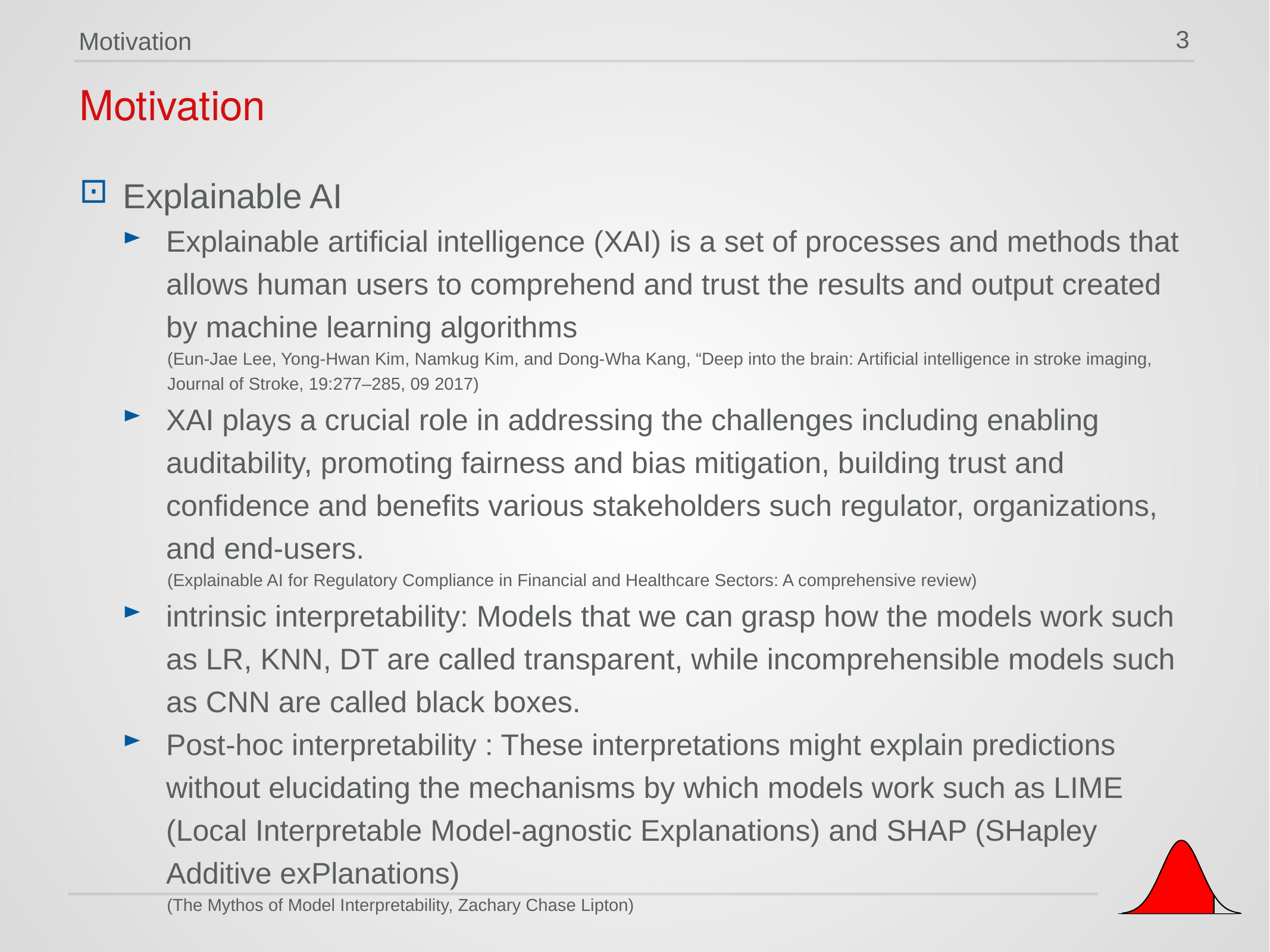

Motivation
3
Motivation
Explainable AI
Explainable artificial intelligence (XAI) is a set of processes and methods that allows human users to comprehend and trust the results and output created by machine learning algorithms
(Eun-Jae Lee, Yong-Hwan Kim, Namkug Kim, and Dong-Wha Kang, “Deep into the brain: Artificial intelligence in stroke imaging, Journal of Stroke, 19:277–285, 09 2017)
XAI plays a crucial role in addressing the challenges including enabling auditability, promoting fairness and bias mitigation, building trust and confidence and benefits various stakeholders such regulator, organizations, and end-users.
(Explainable AI for Regulatory Compliance in Financial and Healthcare Sectors: A comprehensive review)
intrinsic interpretability: Models that we can grasp how the models work such as LR, KNN, DT are called transparent, while incomprehensible models such as CNN are called black boxes.
Post-hoc interpretability : These interpretations might explain predictions without elucidating the mechanisms by which models work such as LIME (Local Interpretable Model-agnostic Explanations) and SHAP (SHapley Additive exPlanations)
(The Mythos of Model Interpretability, Zachary Chase Lipton)